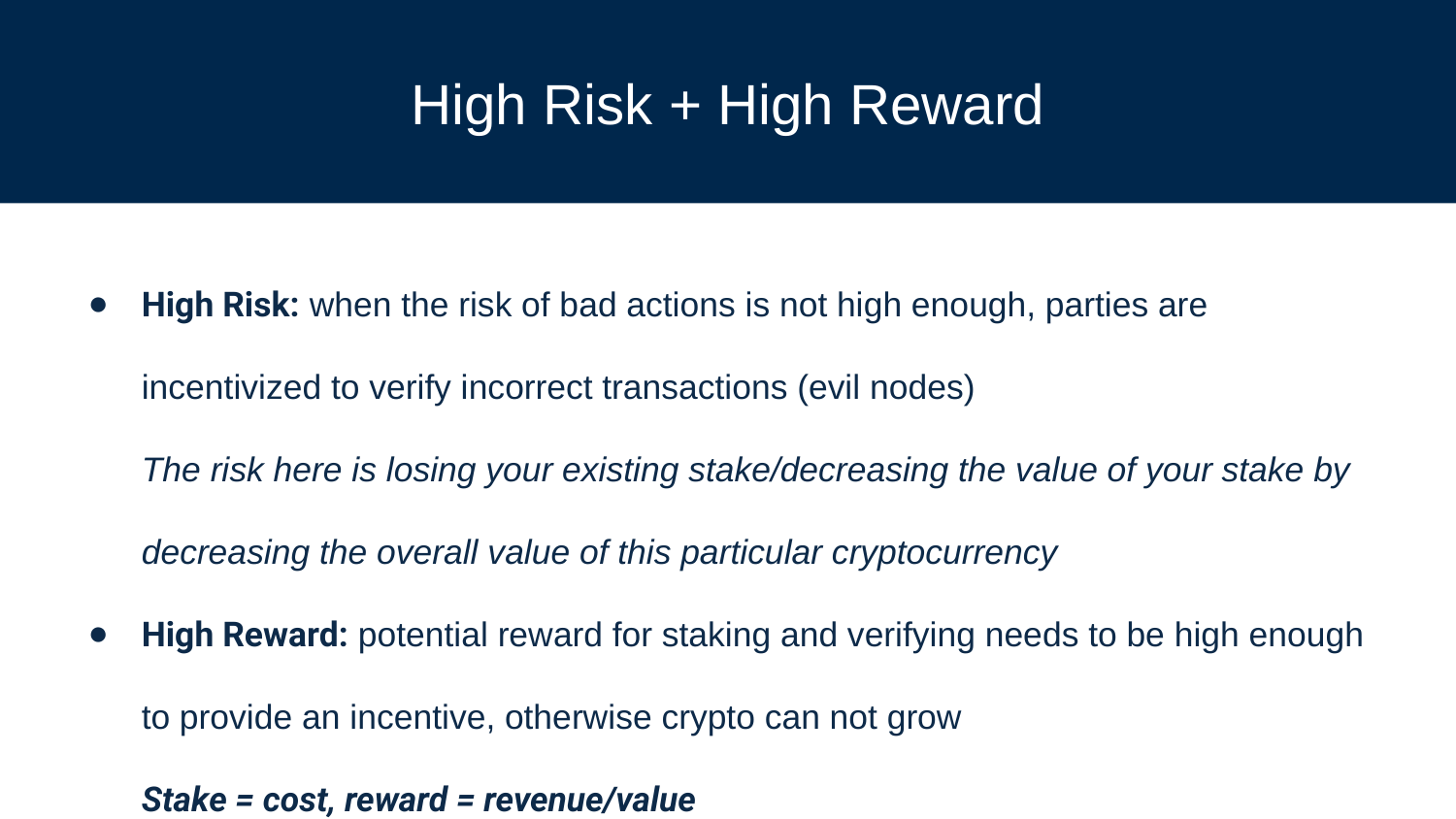

# High Risk + High Reward
High Risk: when the risk of bad actions is not high enough, parties are incentivized to verify incorrect transactions (evil nodes)
The risk here is losing your existing stake/decreasing the value of your stake by decreasing the overall value of this particular cryptocurrency
High Reward: potential reward for staking and verifying needs to be high enough to provide an incentive, otherwise crypto can not grow
Stake = cost, reward = revenue/value